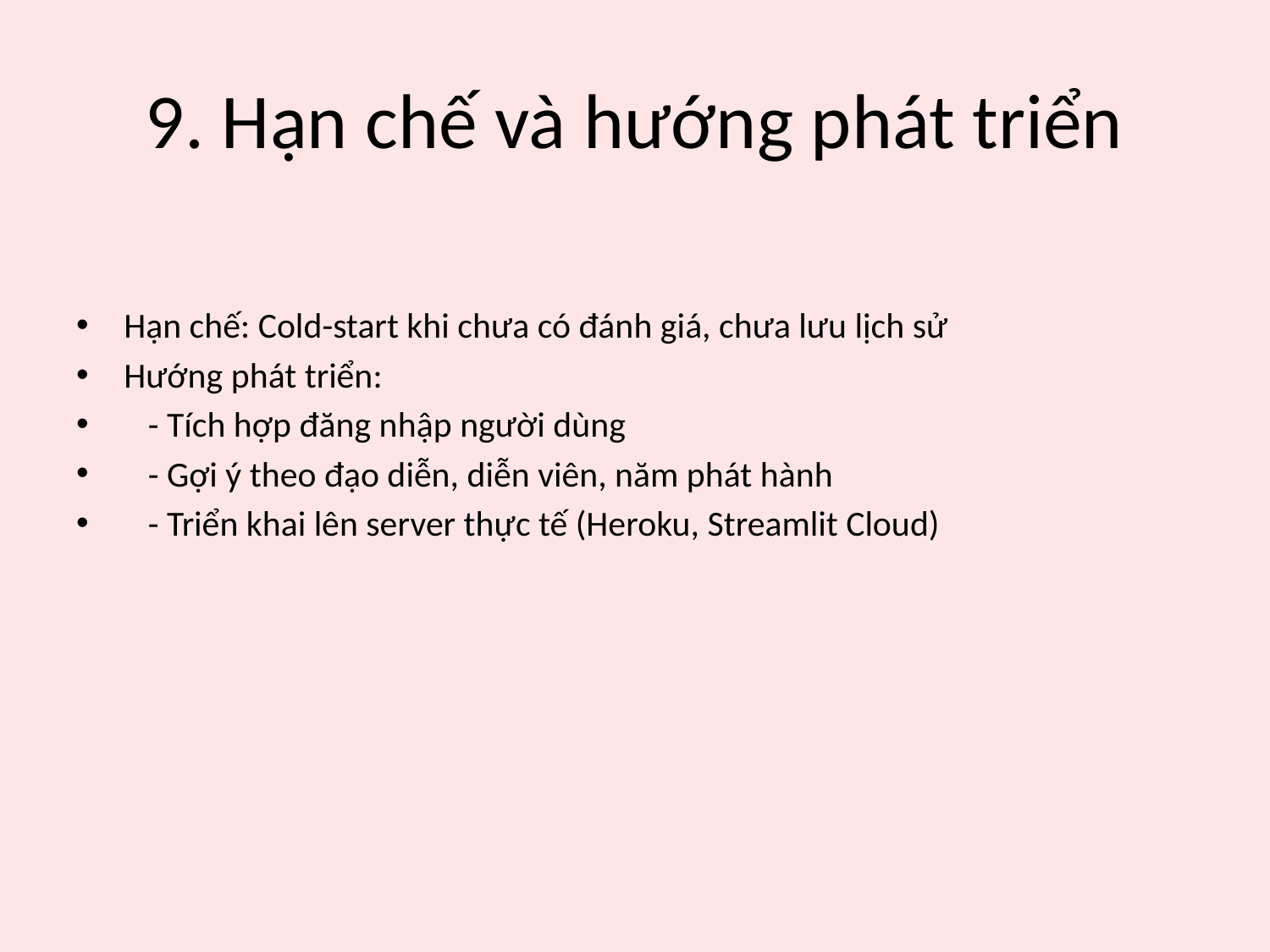

# 9. Hạn chế và hướng phát triển

Hạn chế: Cold-start khi chưa có đánh giá, chưa lưu lịch sử
Hướng phát triển:
   - Tích hợp đăng nhập người dùng
   - Gợi ý theo đạo diễn, diễn viên, năm phát hành
   - Triển khai lên server thực tế (Heroku, Streamlit Cloud)